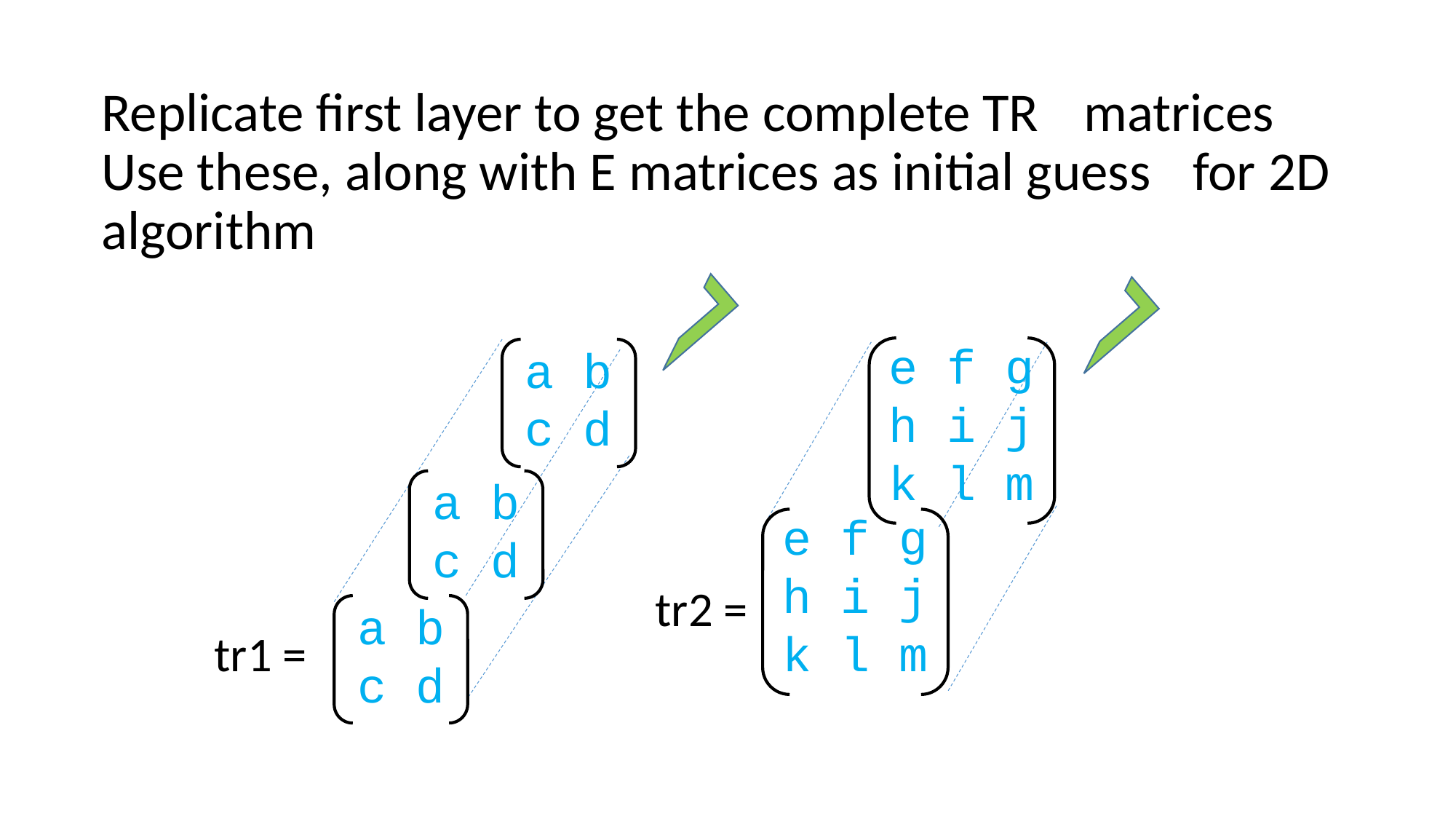

# Replicate first layer to get the complete TR 	matrices Use these, along with E matrices as initial guess 	for 2D algorithm

e f g
h i j
k l m
a b
c d
a b
c d
e f g
h i j
k l m
tr2 =
a b
c d
tr1 =